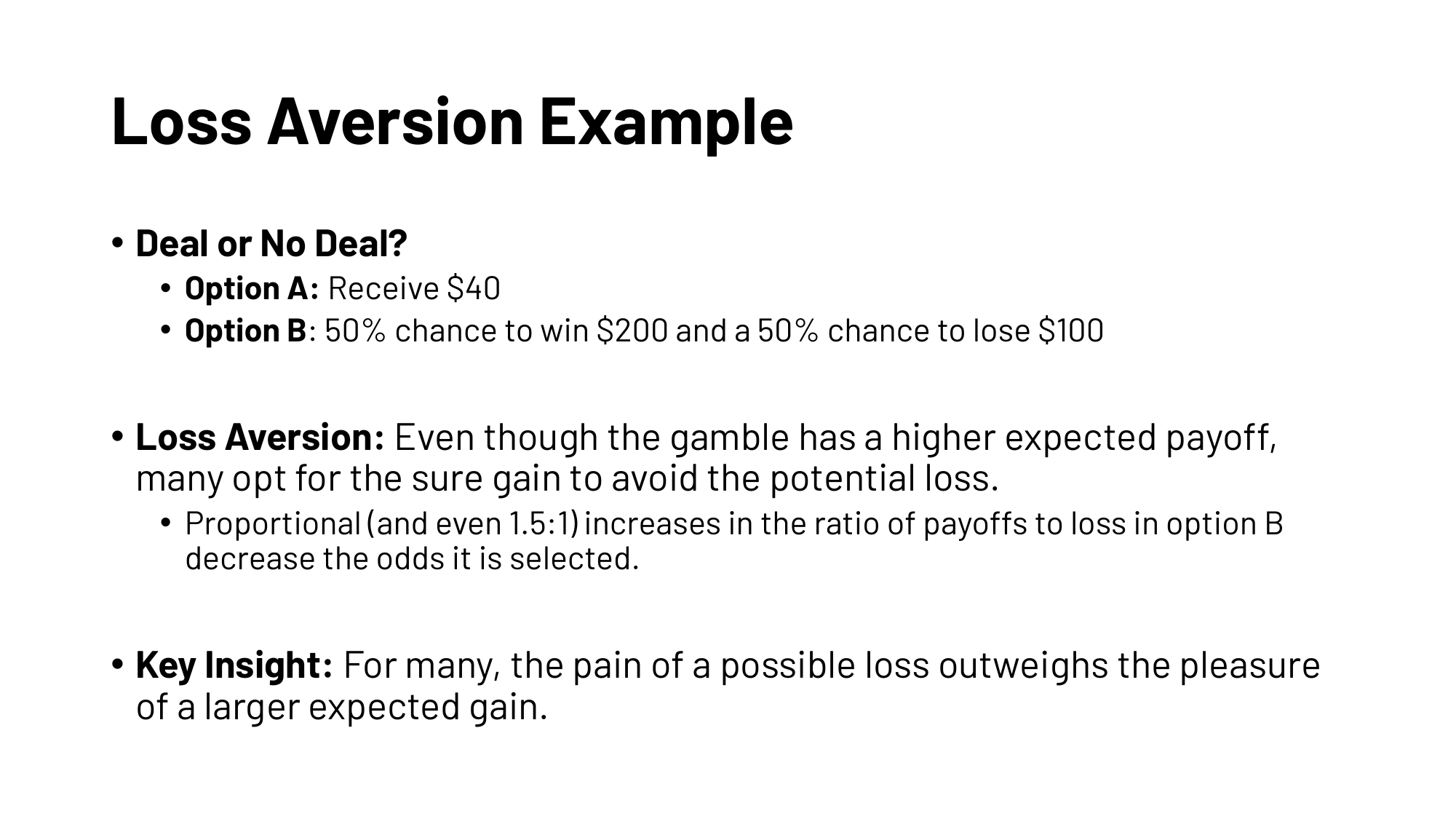

# Loss Aversion Example
Deal or No Deal?
Option A: Receive $40
Option B: 50% chance to win $200 and a 50% chance to lose $100

Loss Aversion: Even though the gamble has a higher expected payoff, many opt for the sure gain to avoid the potential loss.
Proportional (and even 1.5:1) increases in the ratio of payoffs to loss in option B decrease the odds it is selected.

Key Insight: For many, the pain of a possible loss outweighs the pleasure of a larger expected gain.